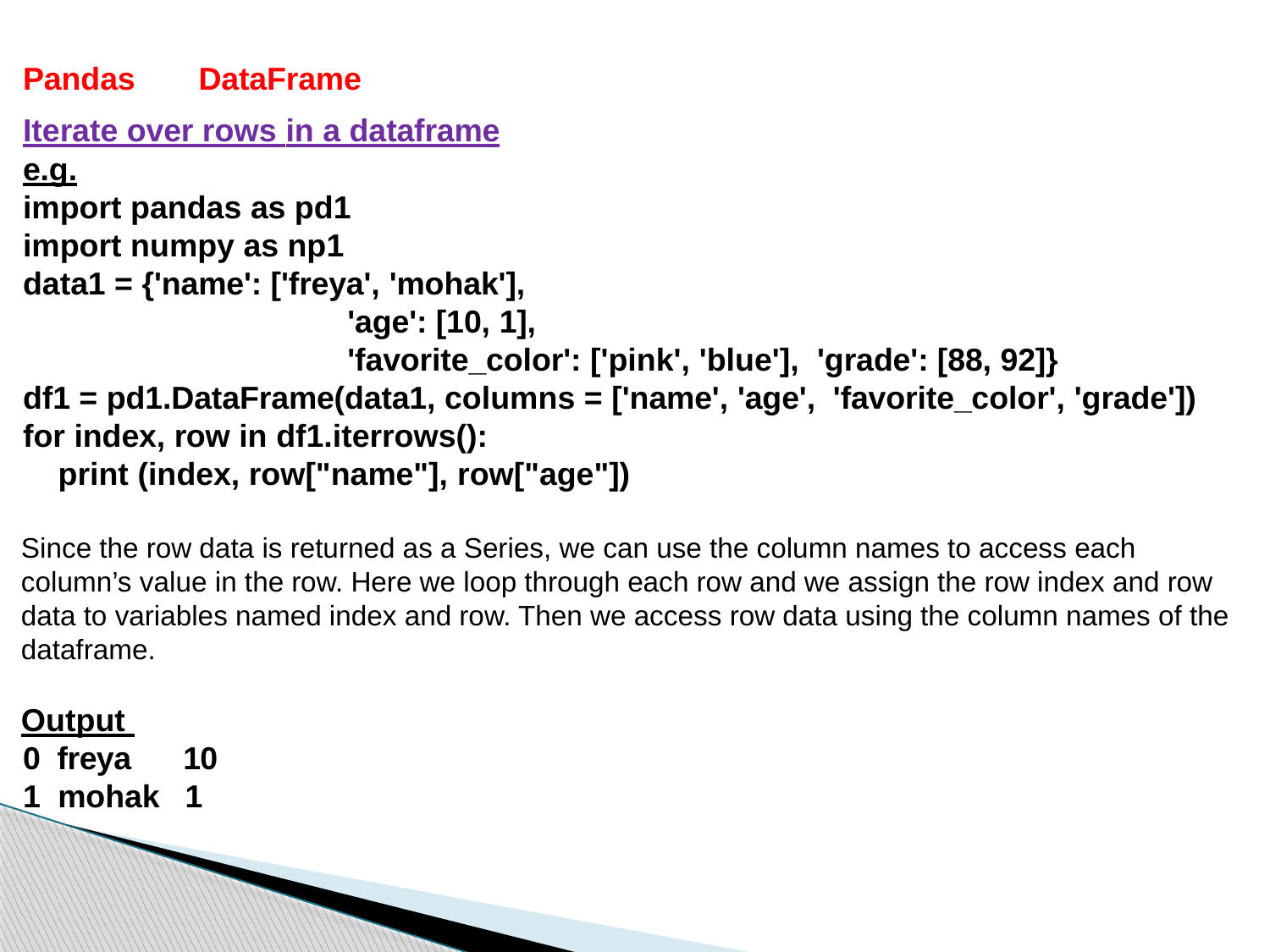

Pandas	DataFrame
Iterate over rows in a dataframe
e.g.
import pandas as pd1
import numpy as np1
data1 = {'name': ['freya', 'mohak'],
'age': [10, 1],
'favorite_color': ['pink', 'blue'],  'grade': [88, 92]}
df1 = pd1.DataFrame(data1, columns = ['name', 'age',  'favorite_color', 'grade'])
for index, row in df1.iterrows():
print (index, row["name"], row["age"])

Since the row data is returned as a Series, we can use the column names to access each column’s value in the row. Here we loop through each row and we assign the row index and row data to variables named index and row. Then we access row data using the column names of the dataframe.

Output
0  freya       10
1  mohak   1